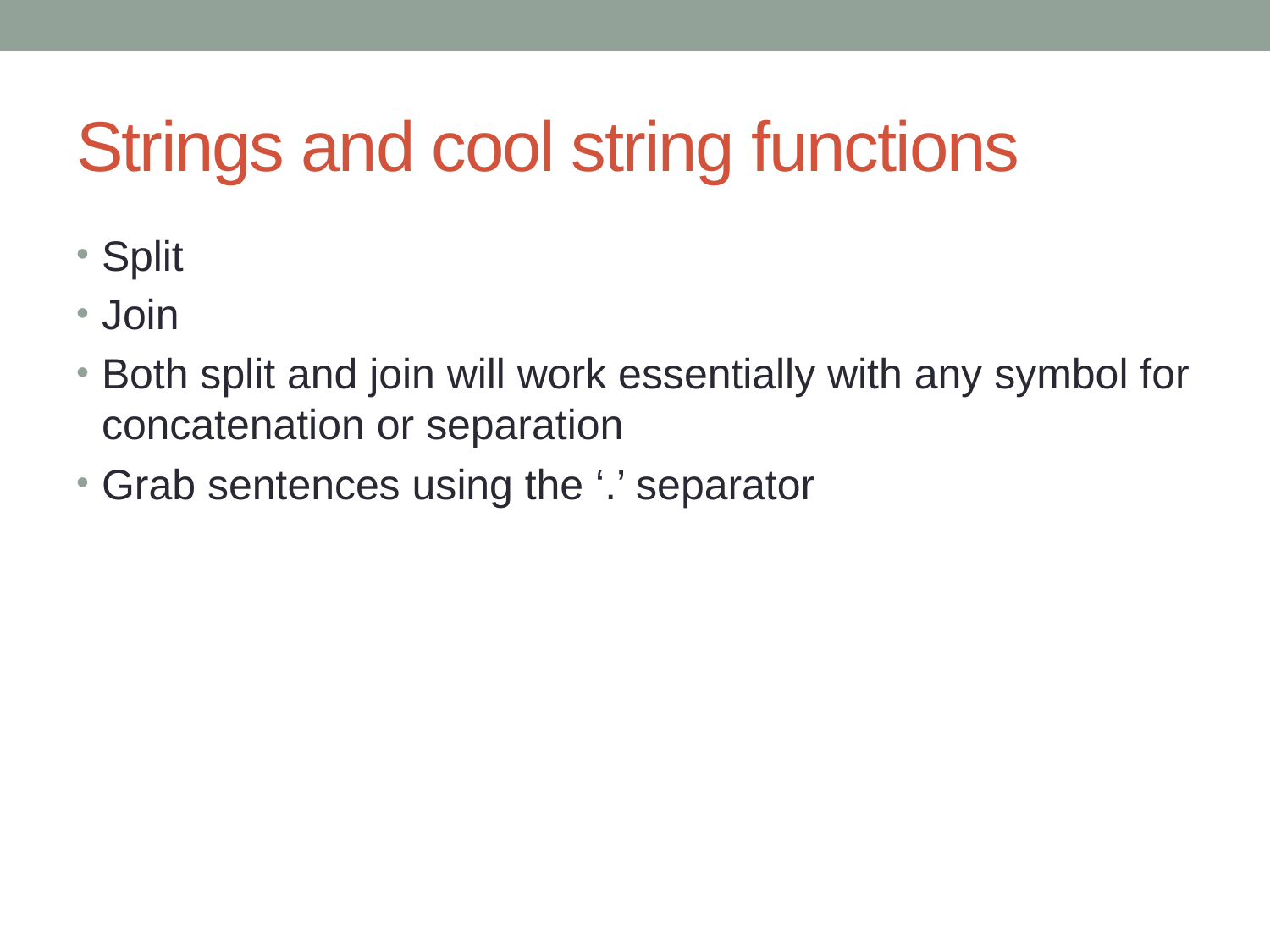

# Strings and cool string functions
Split
Join
Both split and join will work essentially with any symbol for concatenation or separation
Grab sentences using the ‘.’ separator